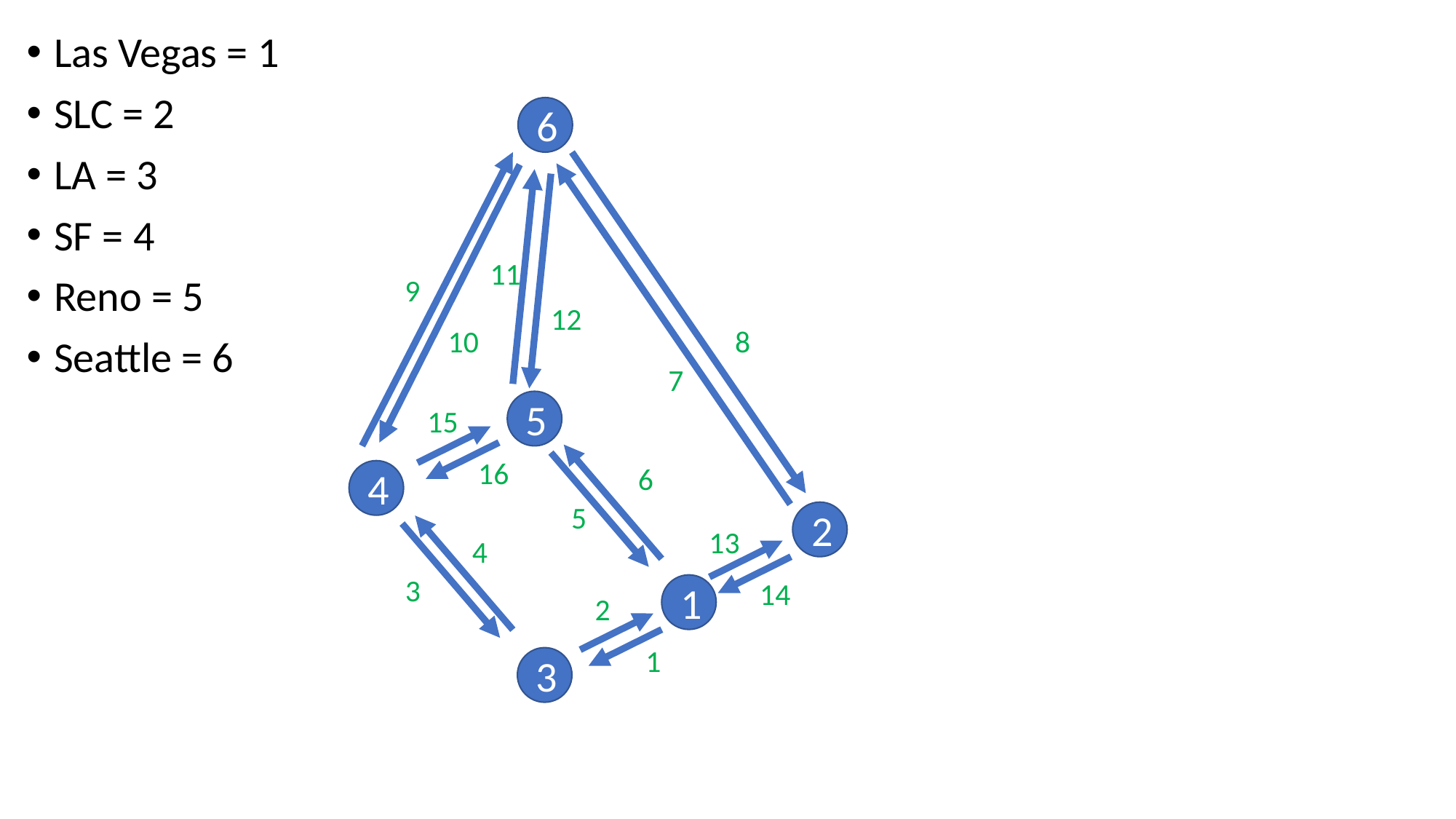

Las Vegas = 1
SLC = 2
LA = 3
SF = 4
Reno = 5
Seattle = 6
6
11
9
12
8
10
7
5
15
16
6
4
5
2
13
4
3
14
1
2
1
3